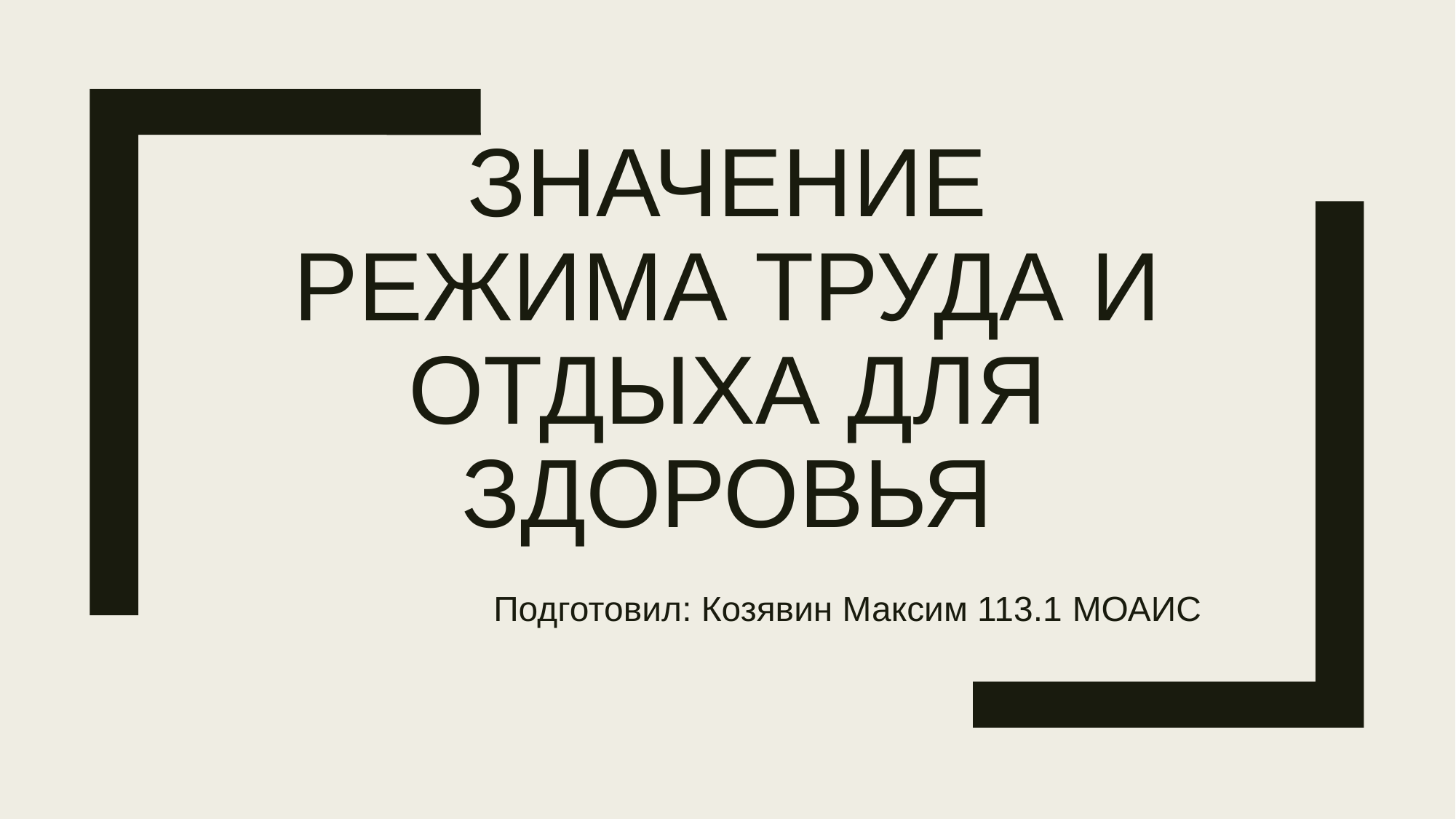

# значение режима труда и отдыха для здоровья
Подготовил: Козявин Максим 113.1 МОАИС